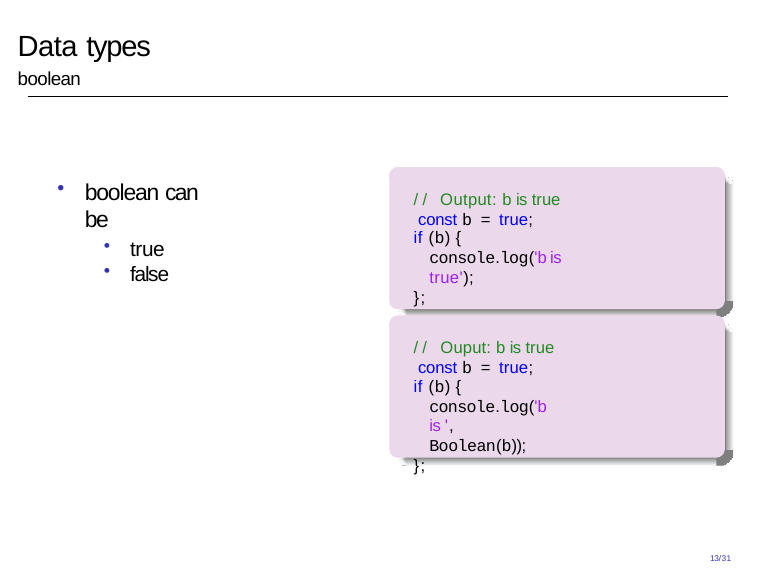

# Data types
boolean

boolean can be
true
false

// Output: b is true  const b = true;
if (b) {
console.log('b is true');
};

// Ouput: b is true  const b = true;
if (b) {
console.log('b is ', Boolean(b));
};

13/31